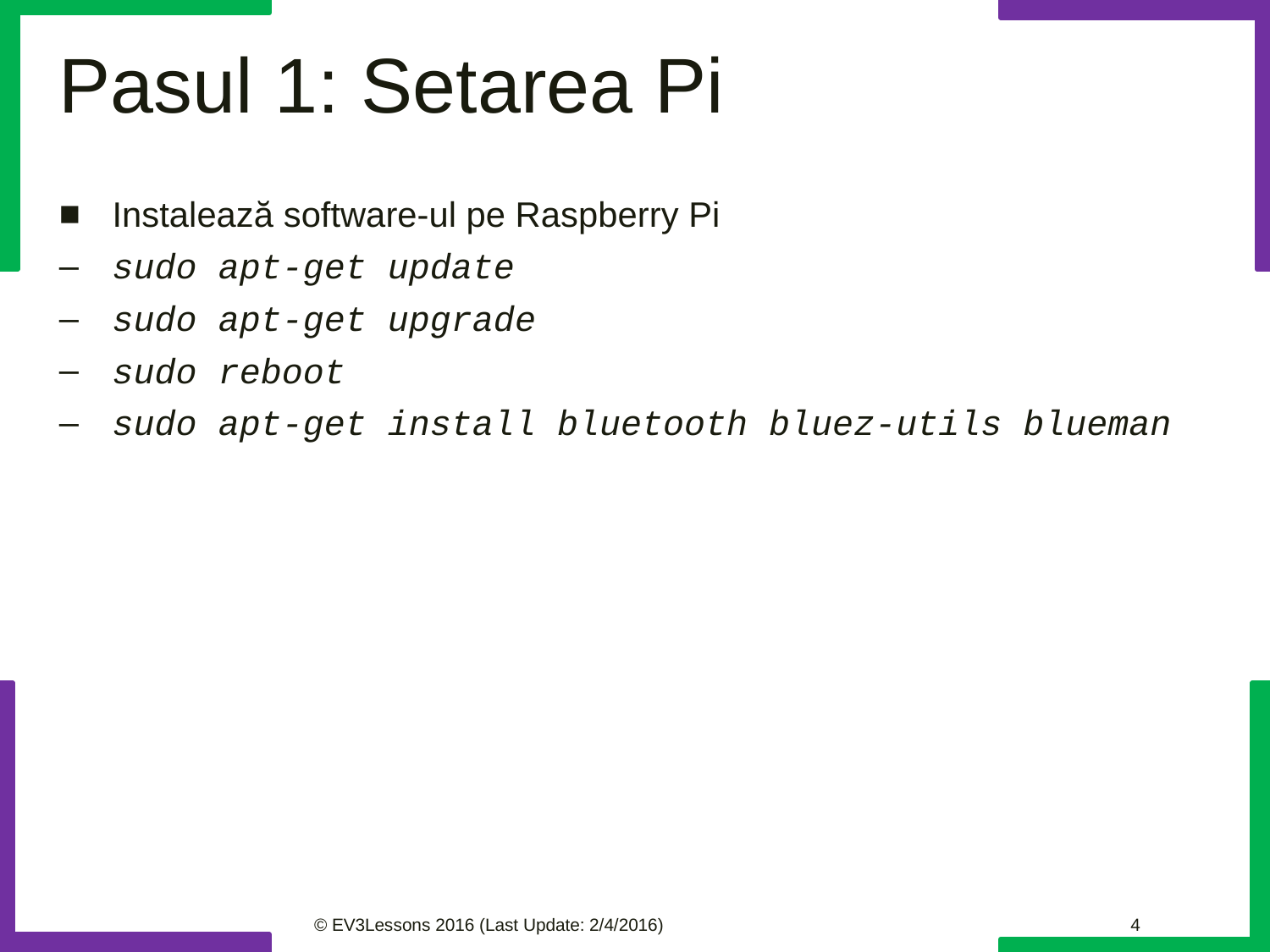

# Pasul 1: Setarea Pi
Instalează software-ul pe Raspberry Pi
sudo apt-get update
sudo apt-get upgrade
sudo reboot
sudo apt-get install bluetooth bluez-utils blueman
© EV3Lessons 2016 (Last Update: 2/4/2016)
4